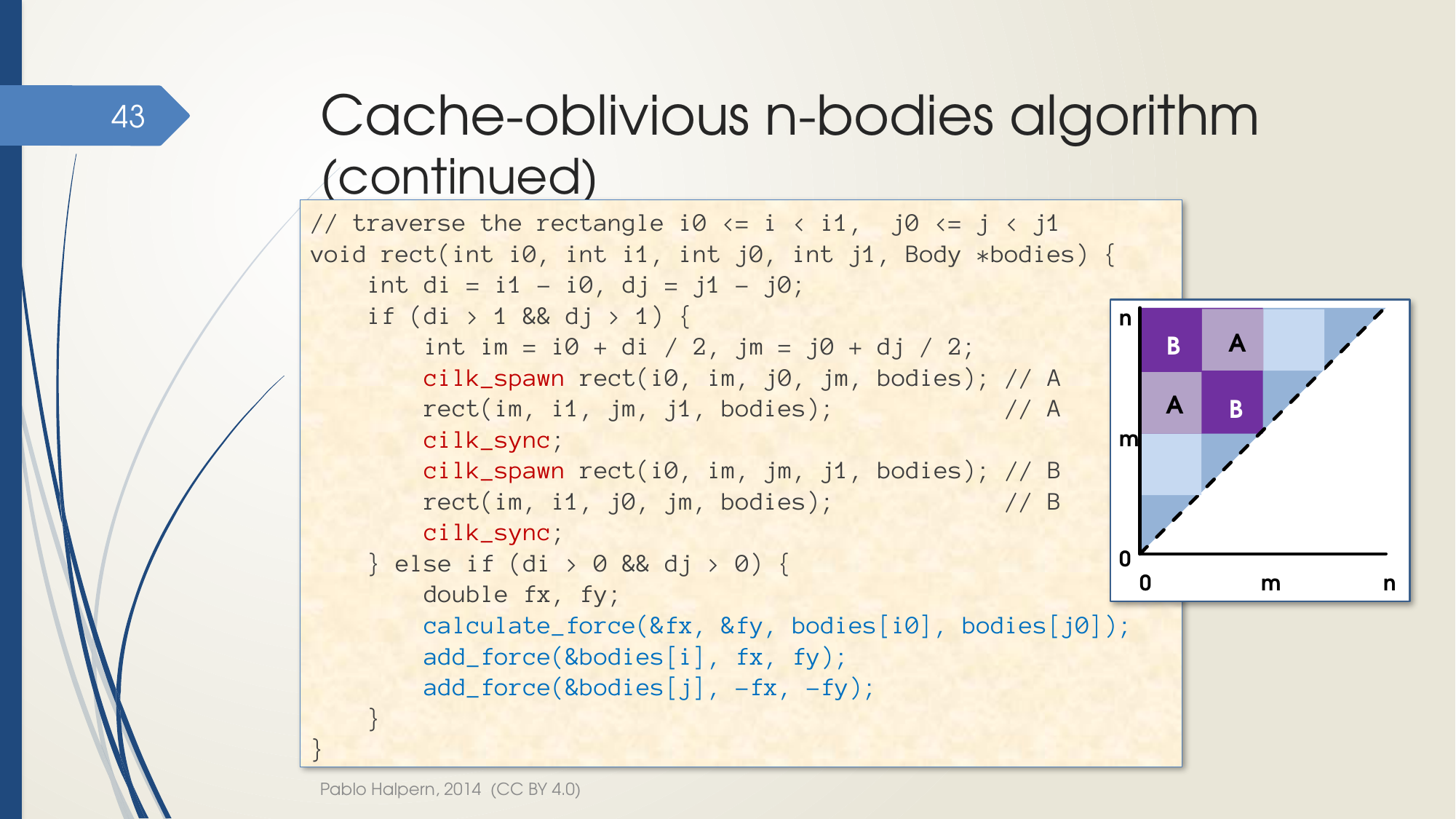

# Cache-oblivious n-bodies algorithm (continued)
43
// traverse the rectangle i0 <= i < i1,  j0 <= j < j1
void rect(int i0, int i1, int j0, int j1, Body *bodies) {
    int di = i1 - i0, dj = j1 - j0;
    if (di > 1 && dj > 1) {
        int im = i0 + di / 2, jm = j0 + dj / 2;
        cilk_spawn rect(i0, im, j0, jm, bodies); // A
        rect(im, i1, jm, j1, bodies);            // A
        cilk_sync;
        cilk_spawn rect(i0, im, jm, j1, bodies); // B
        rect(im, i1, j0, jm, bodies);            // B
        cilk_sync;
    } else if (di > 0 && dj > 0) {
        double fx, fy;
        calculate_force(&fx, &fy, bodies[i0], bodies[j0]);
        add_force(&bodies[i], fx, fy);
        add_force(&bodies[j], -fx, -fy);
    }
}

n

A
B

A
B
m

0
0
m
n
Pablo Halpern, 2014  (CC BY 4.0)